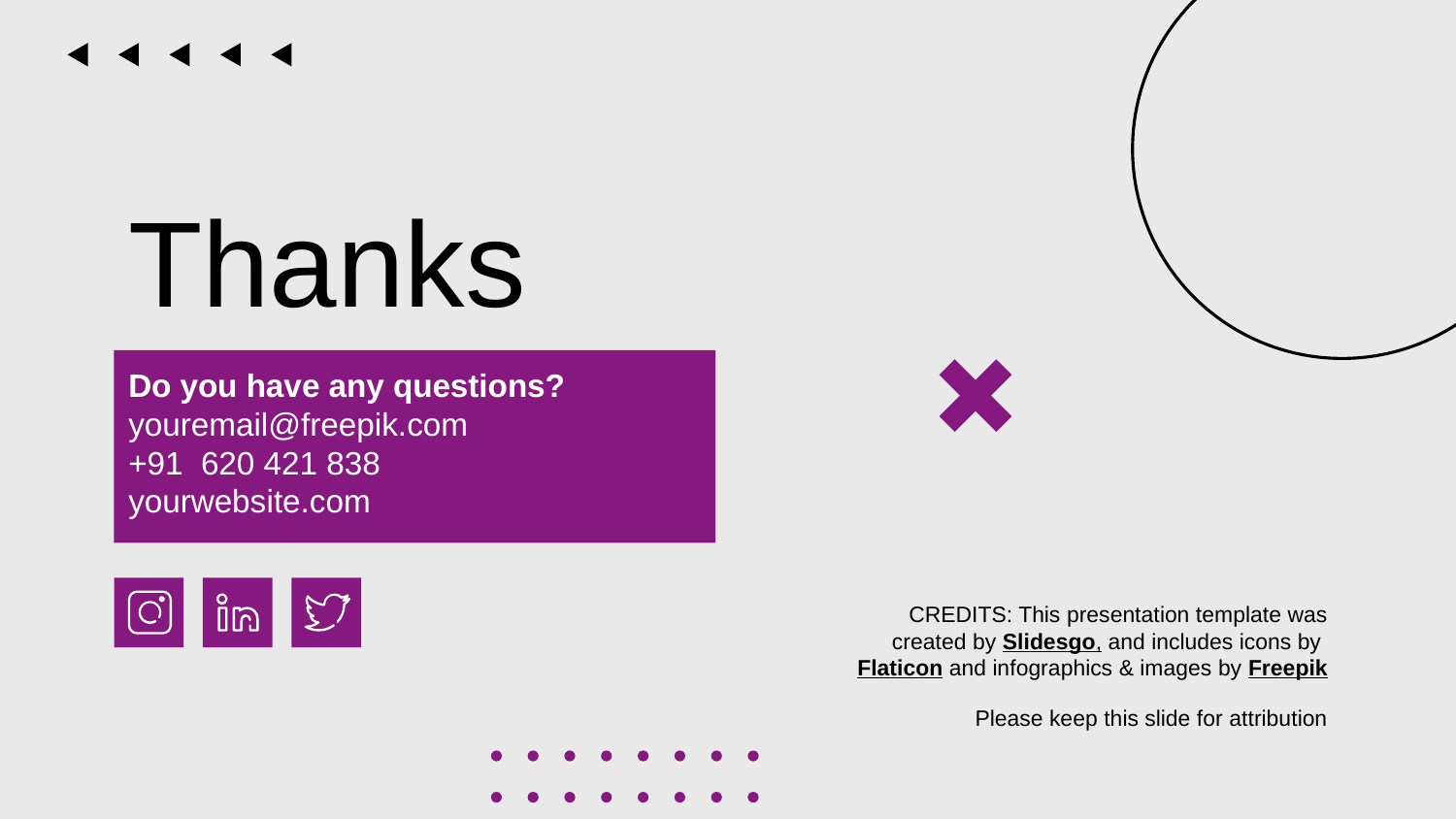

# Thanks
Do you have any questions?
youremail@freepik.com
+91  620 421 838
yourwebsite.com

CREDITS: This presentation template was created by Slidesgo, and includes icons by Flaticon and infographics & images by Freepik

Please keep this slide for attribution